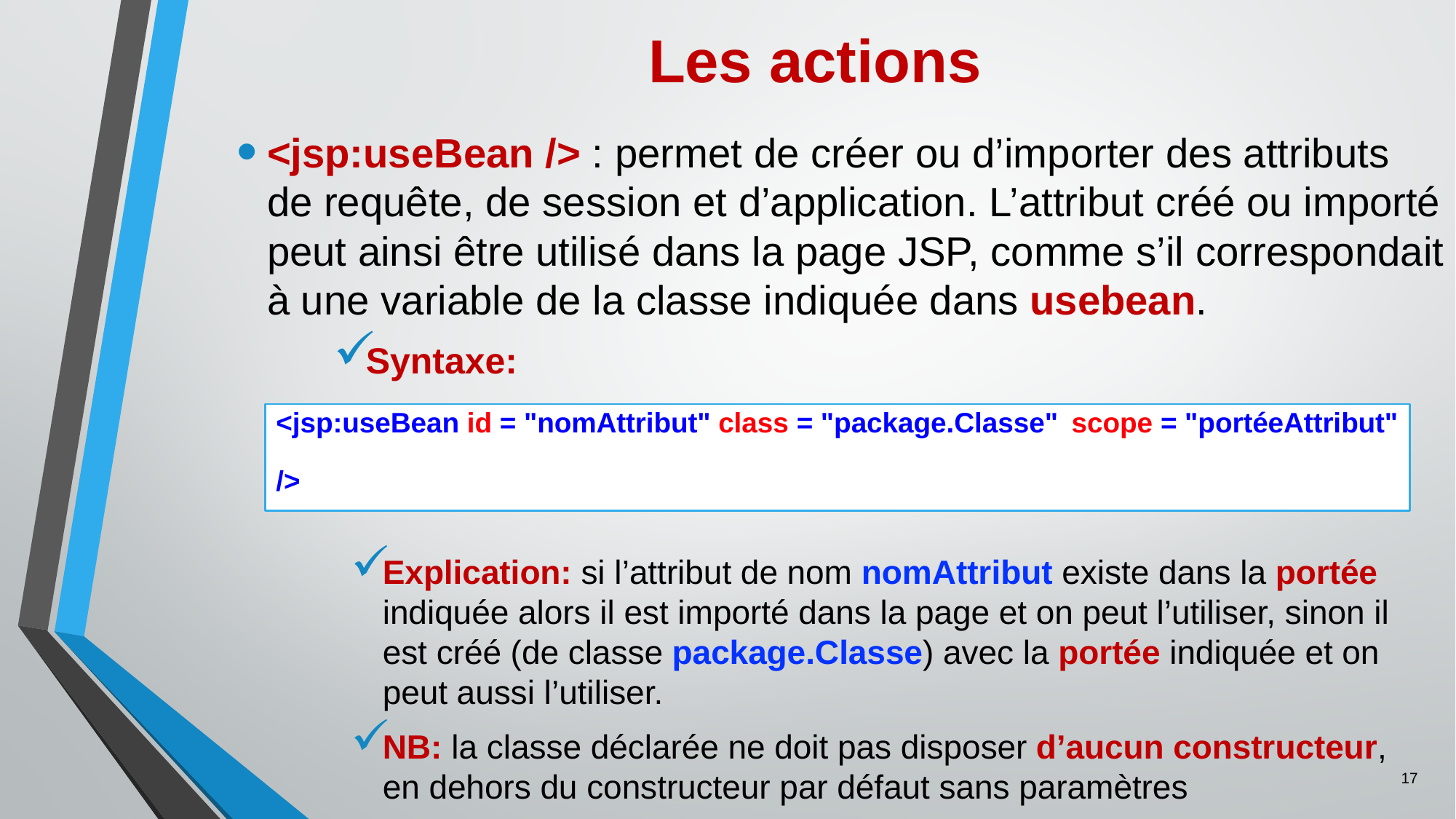

Les actions

<jsp:useBean /> : permet de créer ou d’importer des attributs de requête, de session et d’application. L’attribut créé ou importé peut ainsi être utilisé dans la page JSP, comme s’il correspondait à une variable de la classe indiquée dans usebean.
Syntaxe:

<jsp:useBean id = "nomAttribut" class = "package.Classe" scope = "portéeAttribut" />
Explication: si l’attribut de nom nomAttribut existe dans la portée indiquée alors il est importé dans la page et on peut l’utiliser, sinon il est créé (de classe package.Classe) avec la portée indiquée et on peut aussi l’utiliser.
NB: la classe déclarée ne doit pas disposer d’aucun constructeur, en dehors du constructeur par défaut sans paramètres
17